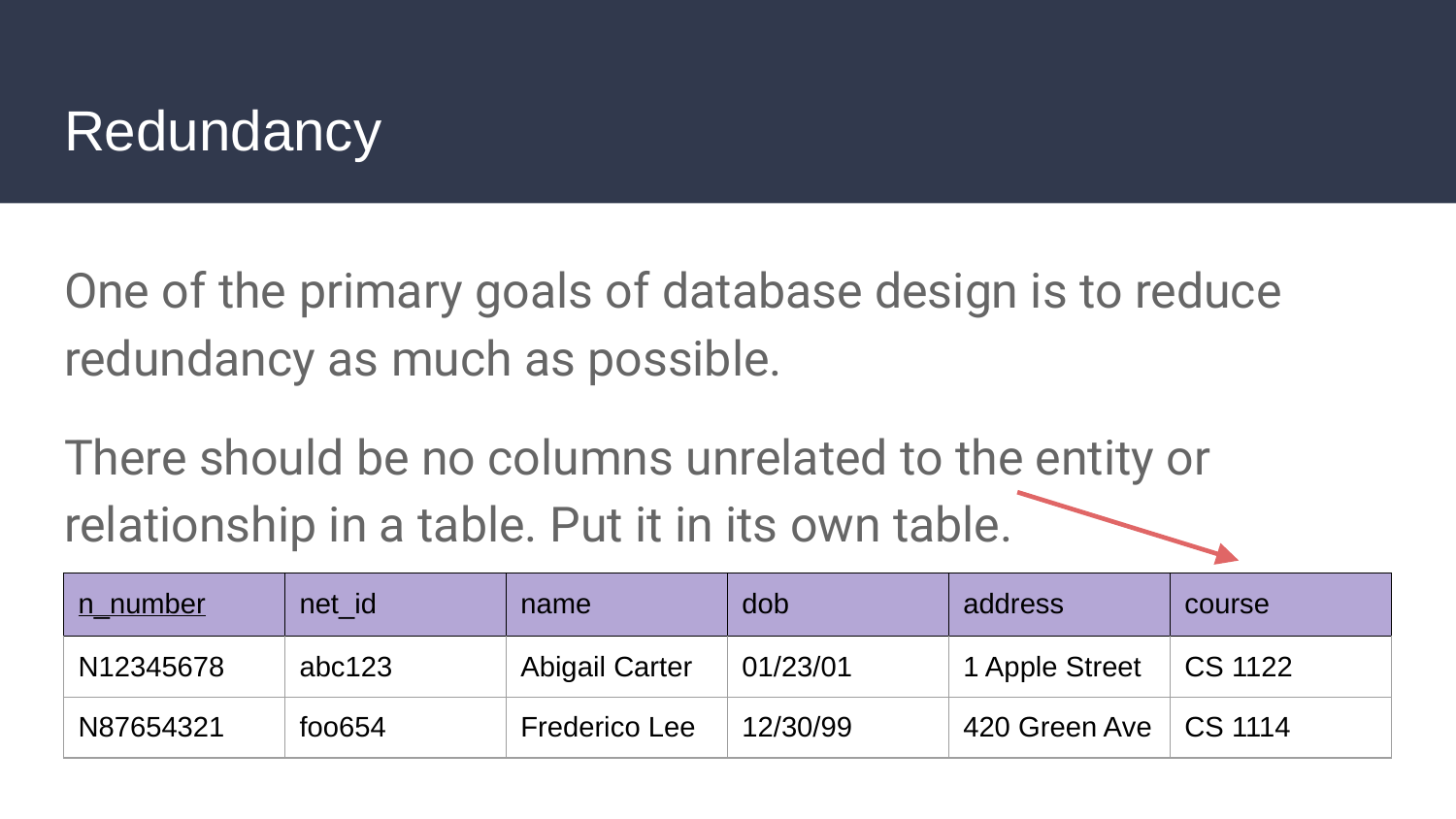

# Redundancy
One of the primary goals of database design is to reduce redundancy as much as possible.
There should be no columns unrelated to the entity or relationship in a table. Put it in its own table.

| n\_number | net\_id | name | dob | address | course |
| --- | --- | --- | --- | --- | --- |
| N12345678 | abc123 | Abigail Carter | 01/23/01 | 1 Apple Street | CS 1122 |
| N87654321 | foo654 | Frederico Lee | 12/30/99 | 420 Green Ave | CS 1114 |